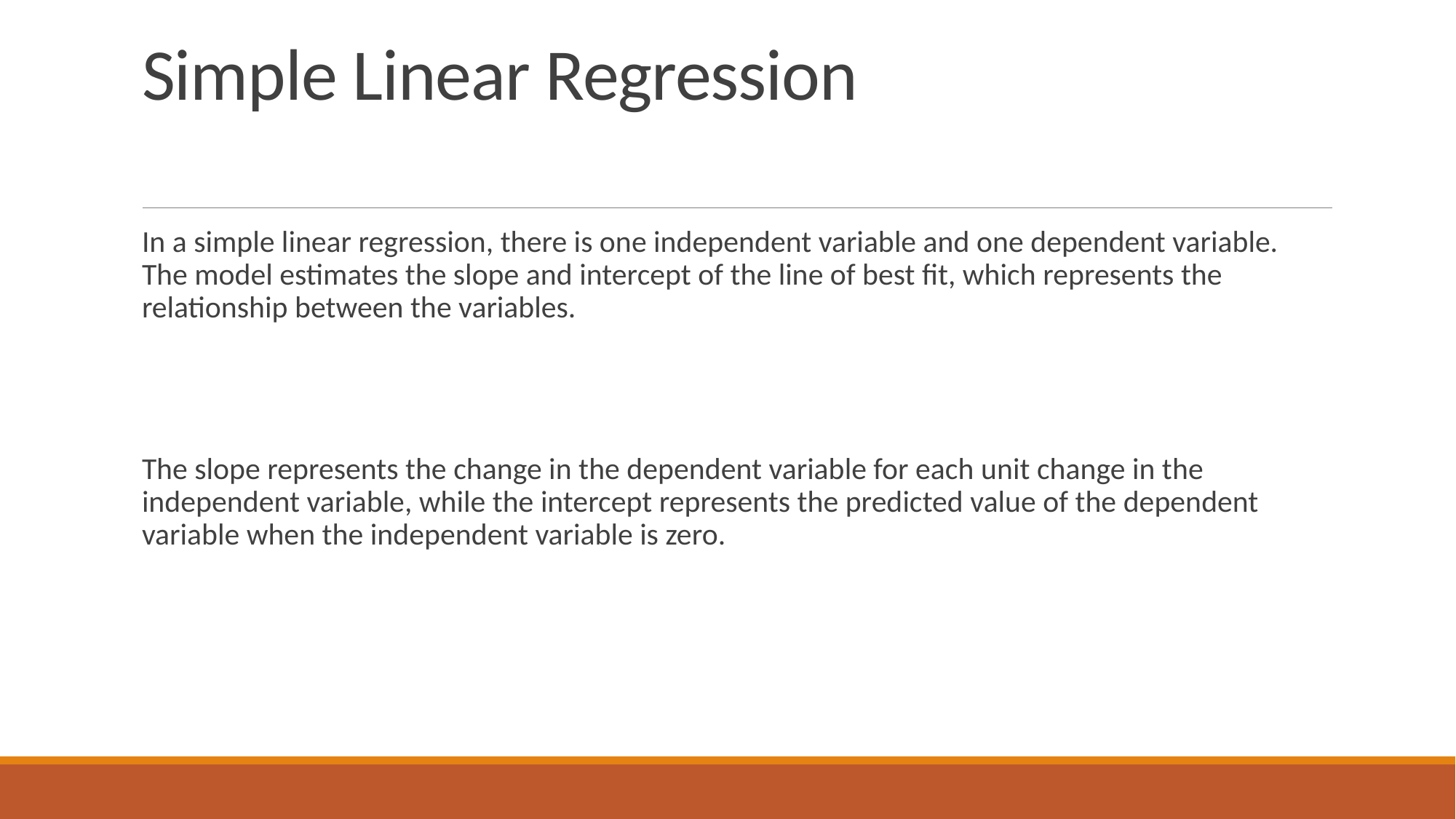

# Simple Linear Regression
In a simple linear regression, there is one independent variable and one dependent variable. The model estimates the slope and intercept of the line of best fit, which represents the relationship between the variables.

The slope represents the change in the dependent variable for each unit change in the independent variable, while the intercept represents the predicted value of the dependent variable when the independent variable is zero.